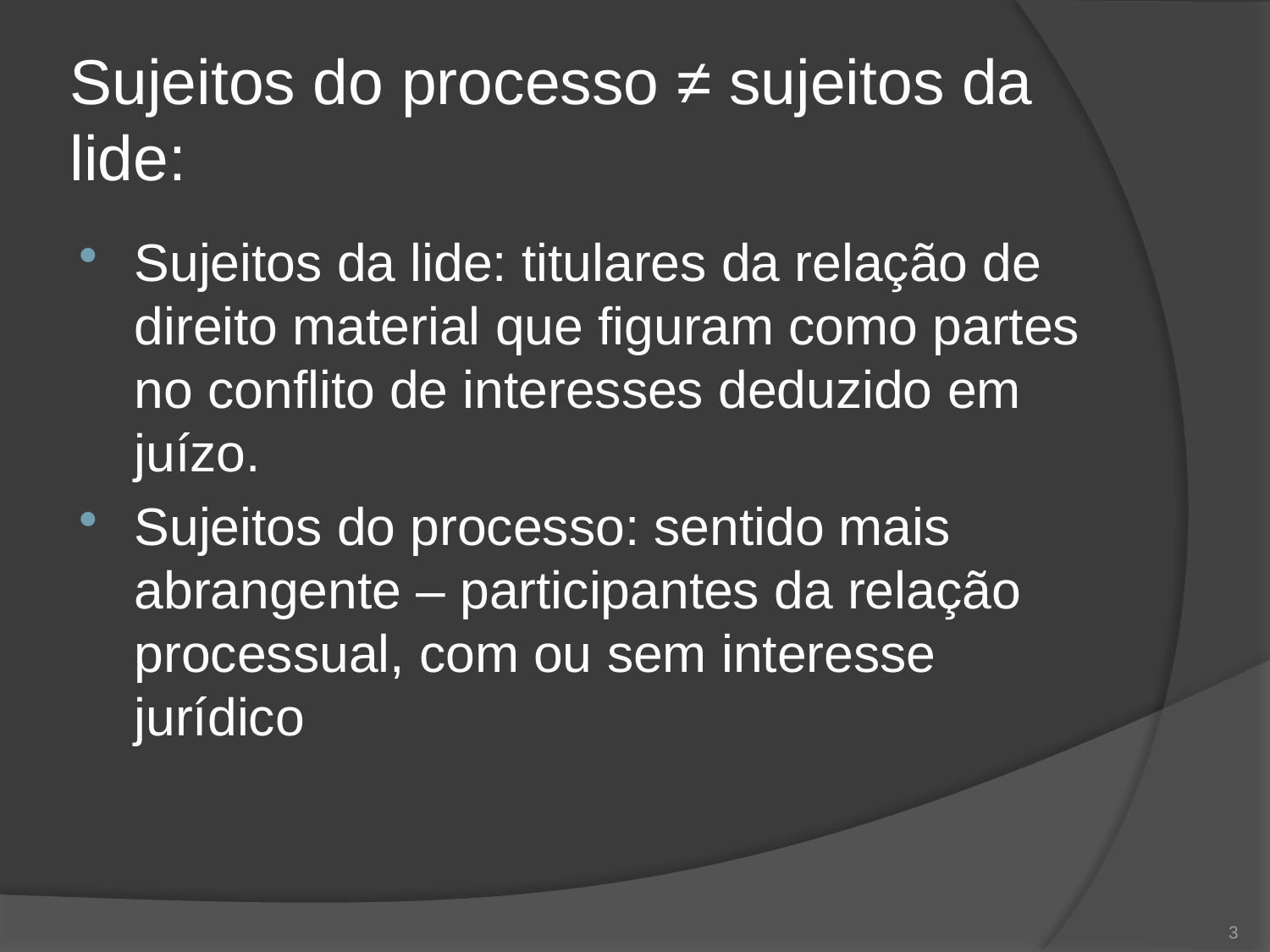

# Sujeitos do processo ≠ sujeitos da lide:
Sujeitos da lide: titulares da relação de direito material que figuram como partes no conflito de interesses deduzido em juízo.
Sujeitos do processo: sentido mais abrangente – participantes da relação processual, com ou sem interesse jurídico
3